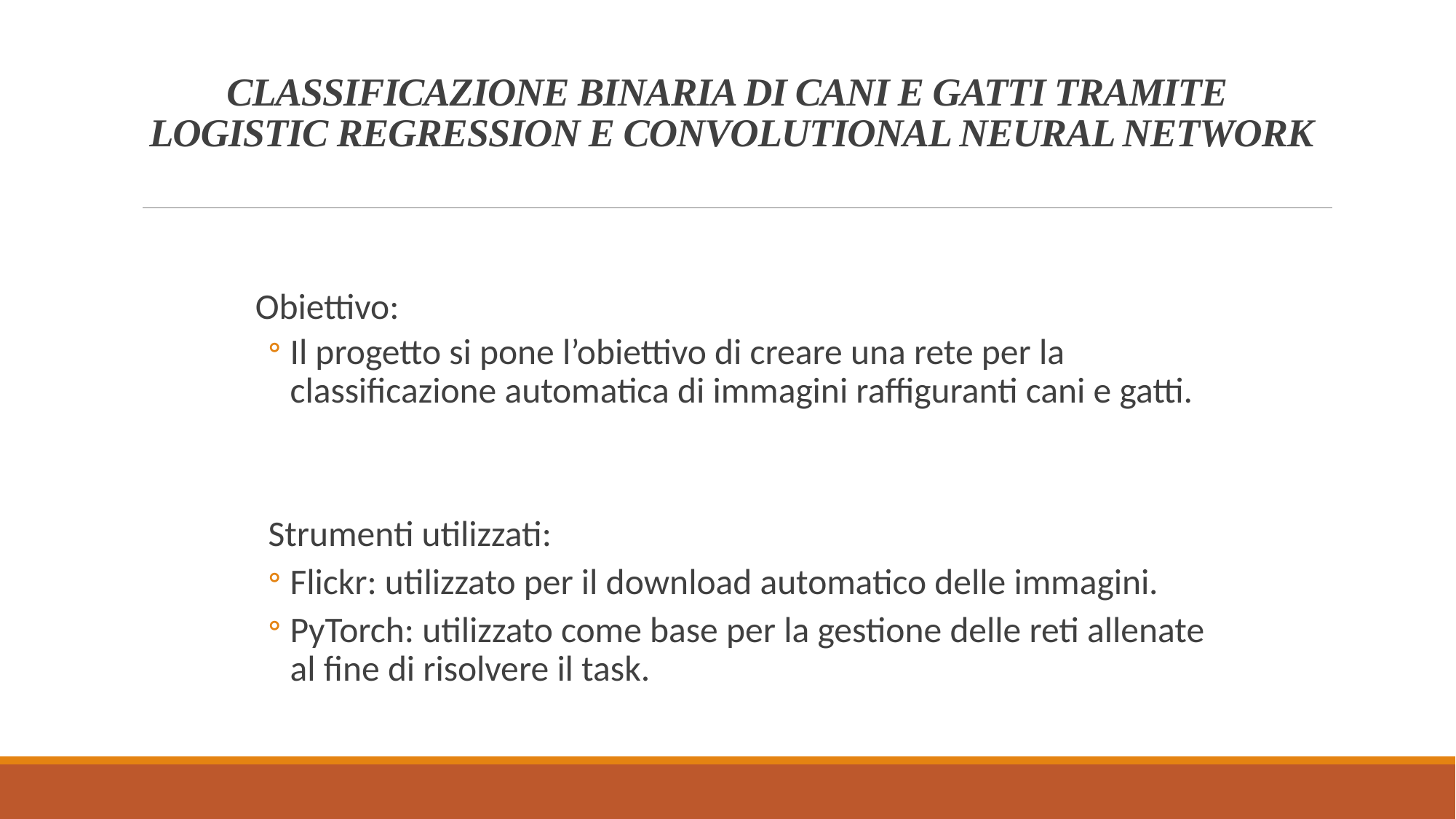

# Classificazione binaria di cani e gatti tramite Logistic Regression e Convolutional Neural Network

Obiettivo:
Il progetto si pone l’obiettivo di creare una rete per la classificazione automatica di immagini raffiguranti cani e gatti.

Strumenti utilizzati:
Flickr: utilizzato per il download automatico delle immagini.
PyTorch: utilizzato come base per la gestione delle reti allenate al fine di risolvere il task.